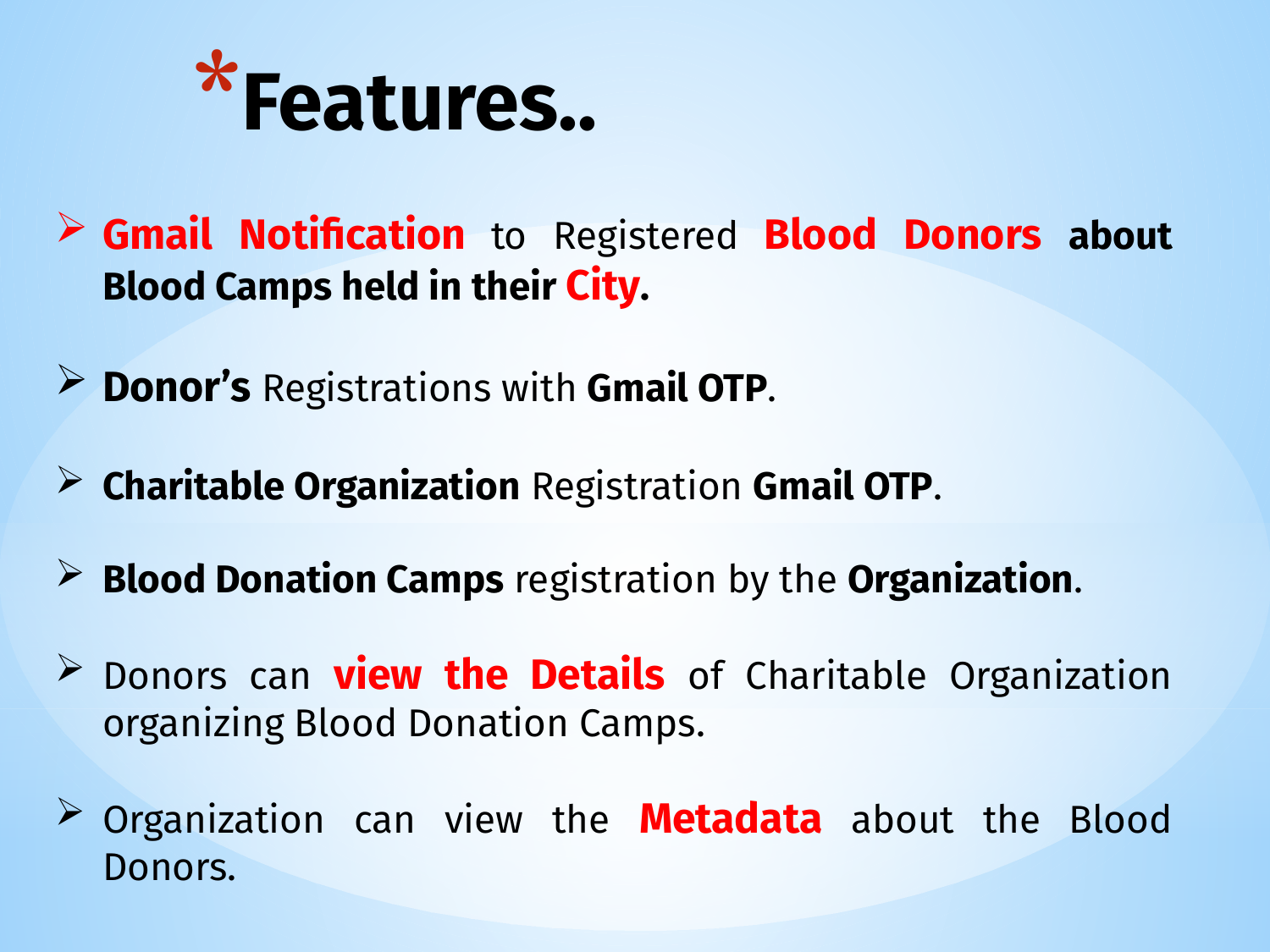

# Features..
Gmail Notification to Registered Blood Donors about Blood Camps held in their City.

Donor’s Registrations with Gmail OTP.

Charitable Organization Registration Gmail OTP.

Blood Donation Camps registration by the Organization.

Donors can view the Details of Charitable Organization organizing Blood Donation Camps.

Organization can view the Metadata about the Blood Donors.